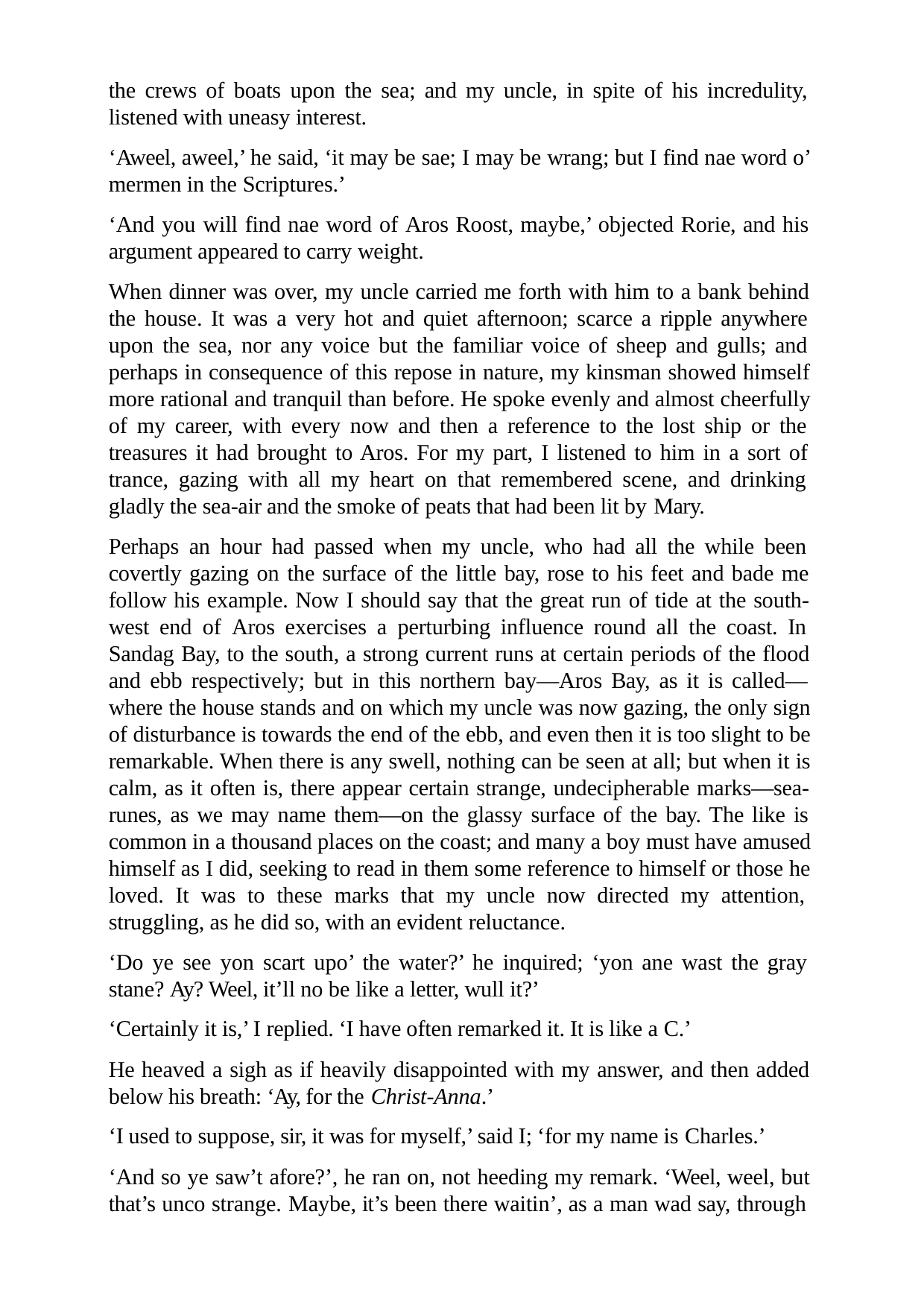

the crews of boats upon the sea; and my uncle, in spite of his incredulity,  listened with uneasy interest.
‘Aweel, aweel,’ he said, ‘it may be sae; I may be wrang; but I find nae word o’  mermen in the Scriptures.’
‘And you will find nae word of Aros Roost, maybe,’ objected Rorie, and his  argument appeared to carry weight.
When dinner was over, my uncle carried me forth with him to a bank behind  the house. It was a very hot and quiet afternoon; scarce a ripple anywhere  upon the sea, nor any voice but the familiar voice of sheep and gulls; and  perhaps in consequence of this repose in nature, my kinsman showed himself  more rational and tranquil than before. He spoke evenly and almost cheerfully  of my career, with every now and then a reference to the lost ship or the  treasures it had brought to Aros. For my part, I listened to him in a sort of  trance, gazing with all my heart on that remembered scene, and drinking  gladly the sea-air and the smoke of peats that had been lit by Mary.
Perhaps an hour had passed when my uncle, who had all the while been  covertly gazing on the surface of the little bay, rose to his feet and bade me  follow his example. Now I should say that the great run of tide at the south-  west end of Aros exercises a perturbing influence round all the coast. In  Sandag Bay, to the south, a strong current runs at certain periods of the flood  and ebb respectively; but in this northern bay—Aros Bay, as it is called—  where the house stands and on which my uncle was now gazing, the only sign  of disturbance is towards the end of the ebb, and even then it is too slight to be  remarkable. When there is any swell, nothing can be seen at all; but when it is  calm, as it often is, there appear certain strange, undecipherable marks—sea-  runes, as we may name them—on the glassy surface of the bay. The like is  common in a thousand places on the coast; and many a boy must have amused  himself as I did, seeking to read in them some reference to himself or those he  loved. It was to these marks that my uncle now directed my attention,  struggling, as he did so, with an evident reluctance.
‘Do ye see yon scart upo’ the water?’ he inquired; ‘yon ane wast the gray  stane? Ay? Weel, it’ll no be like a letter, wull it?’
‘Certainly it is,’ I replied. ‘I have often remarked it. It is like a C.’
He heaved a sigh as if heavily disappointed with my answer, and then added  below his breath: ‘Ay, for the Christ-Anna.’
‘I used to suppose, sir, it was for myself,’ said I; ‘for my name is Charles.’
‘And so ye saw’t afore?’, he ran on, not heeding my remark. ‘Weel, weel, but  that’s unco strange. Maybe, it’s been there waitin’, as a man wad say, through